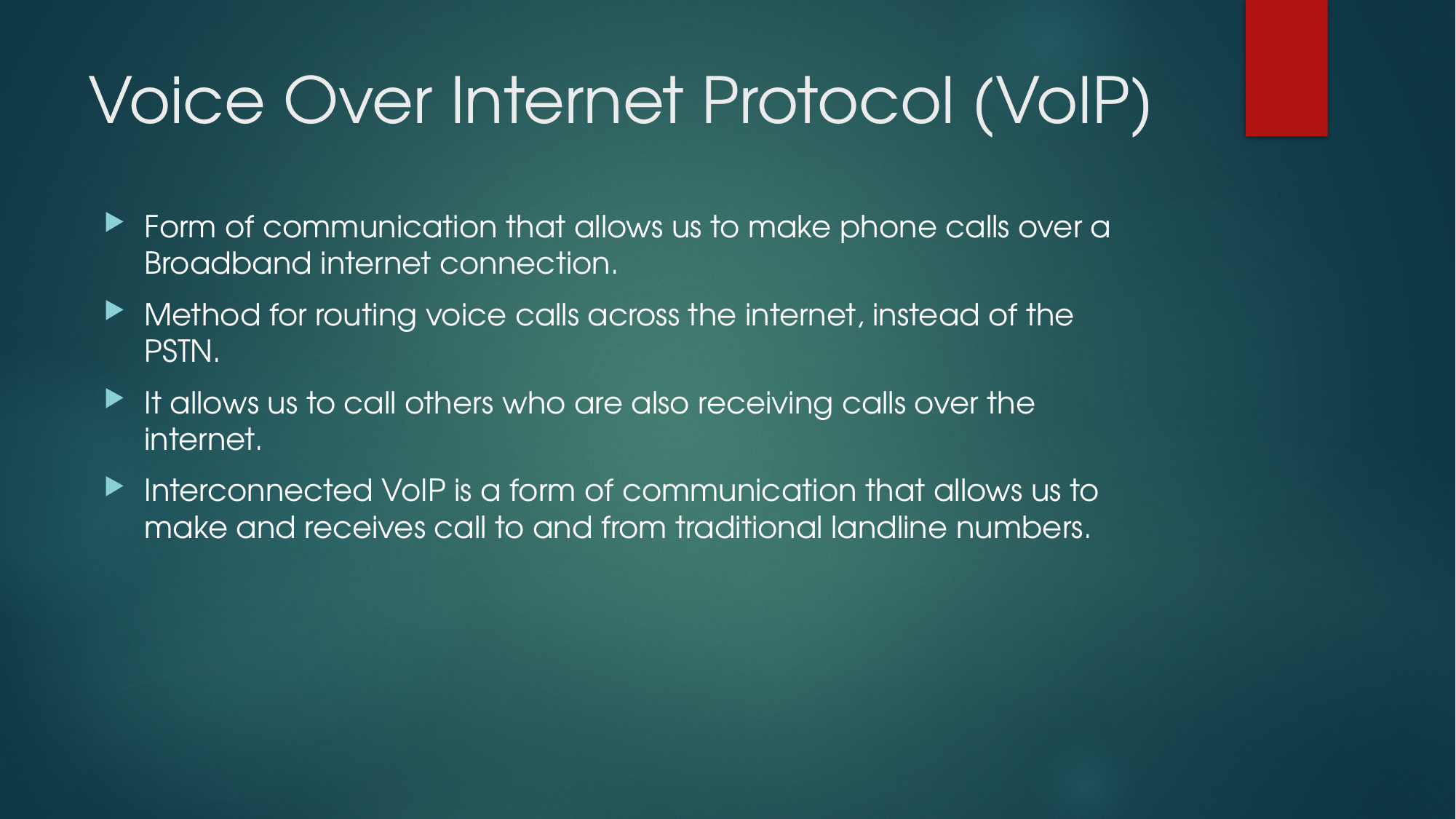

# Voice Over Internet Protocol (VoIP)
Form of communication that allows us to make phone calls over a Broadband internet connection.
Method for routing voice calls across the internet, instead of the PSTN.
It allows us to call others who are also receiving calls over the internet.
Interconnected VoIP is a form of communication that allows us to make and receives call to and from traditional landline numbers.